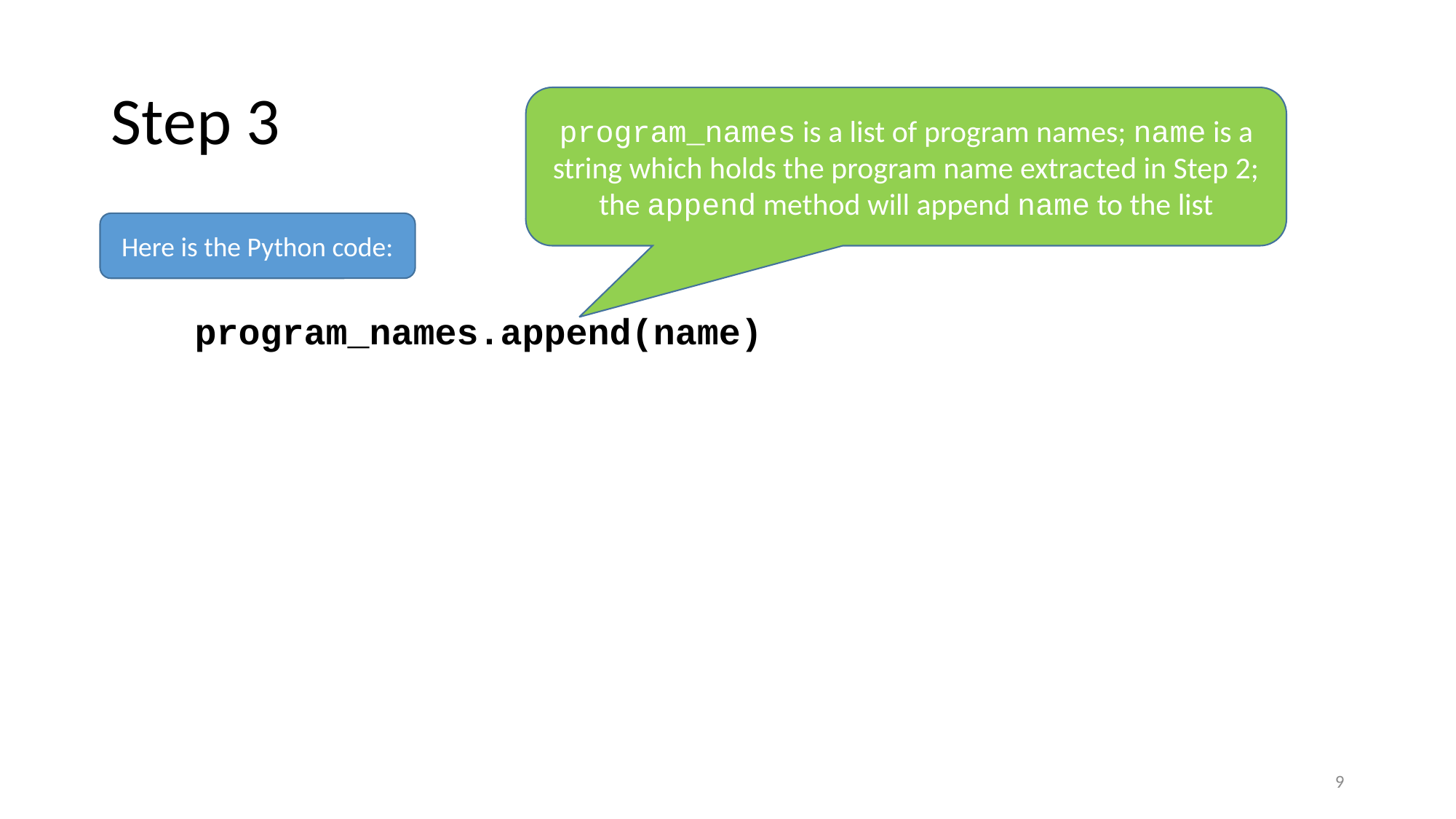

# Step 3
program_names is a list of program names; name is a string which holds the program name extracted in Step 2; the append method will append name to the list
Here is the Python code:
program_names.append(name)
9